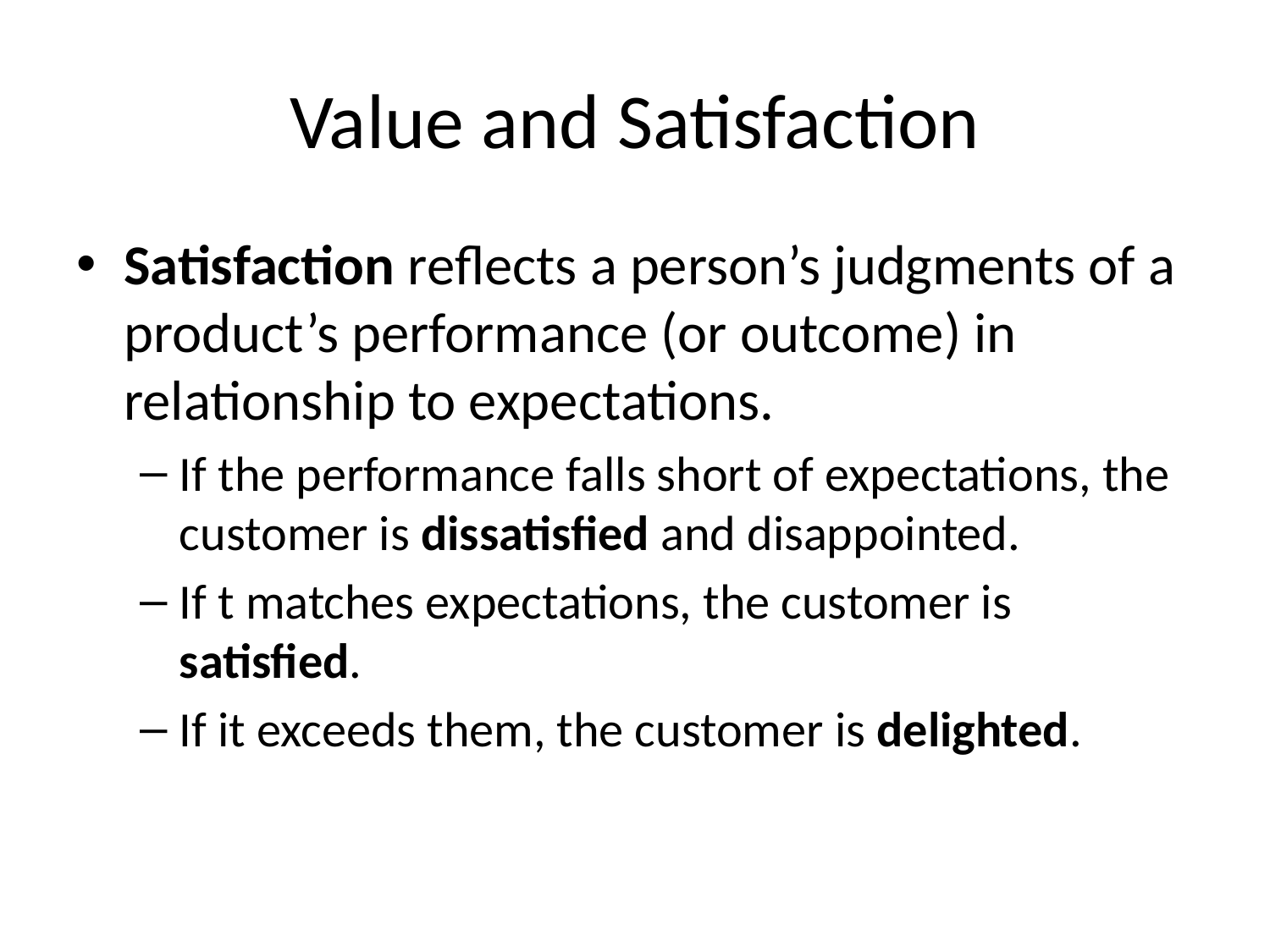

# Value and Satisfaction
Satisfaction reflects a person’s judgments of a product’s performance (or outcome) in relationship to expectations.
If the performance falls short of expectations, the customer is dissatisfied and disappointed.
If t matches expectations, the customer is satisfied.
If it exceeds them, the customer is delighted.